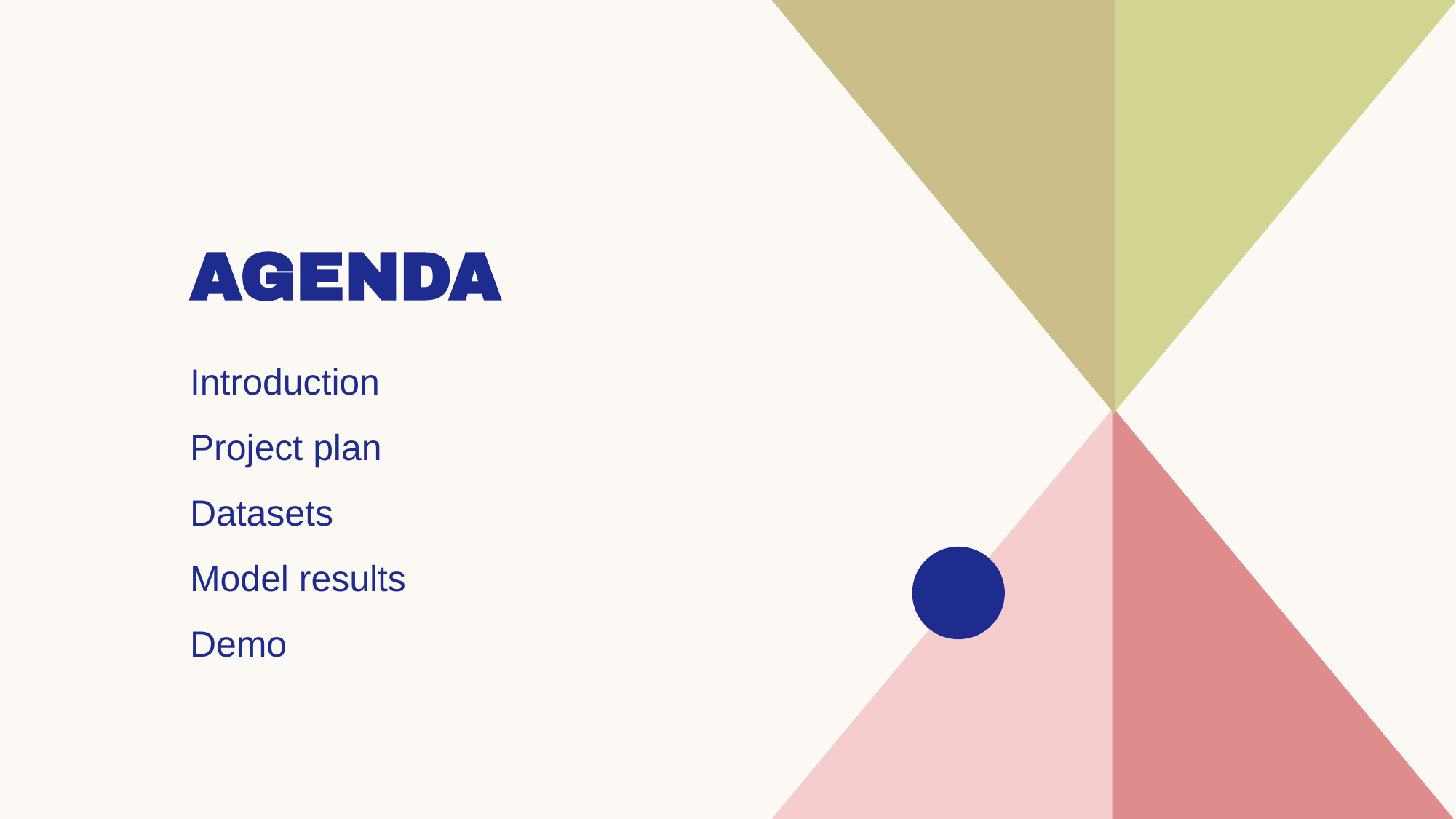

# AGENDA
Introduction​
Project plan
​Datasets
Model results
Demo
​​